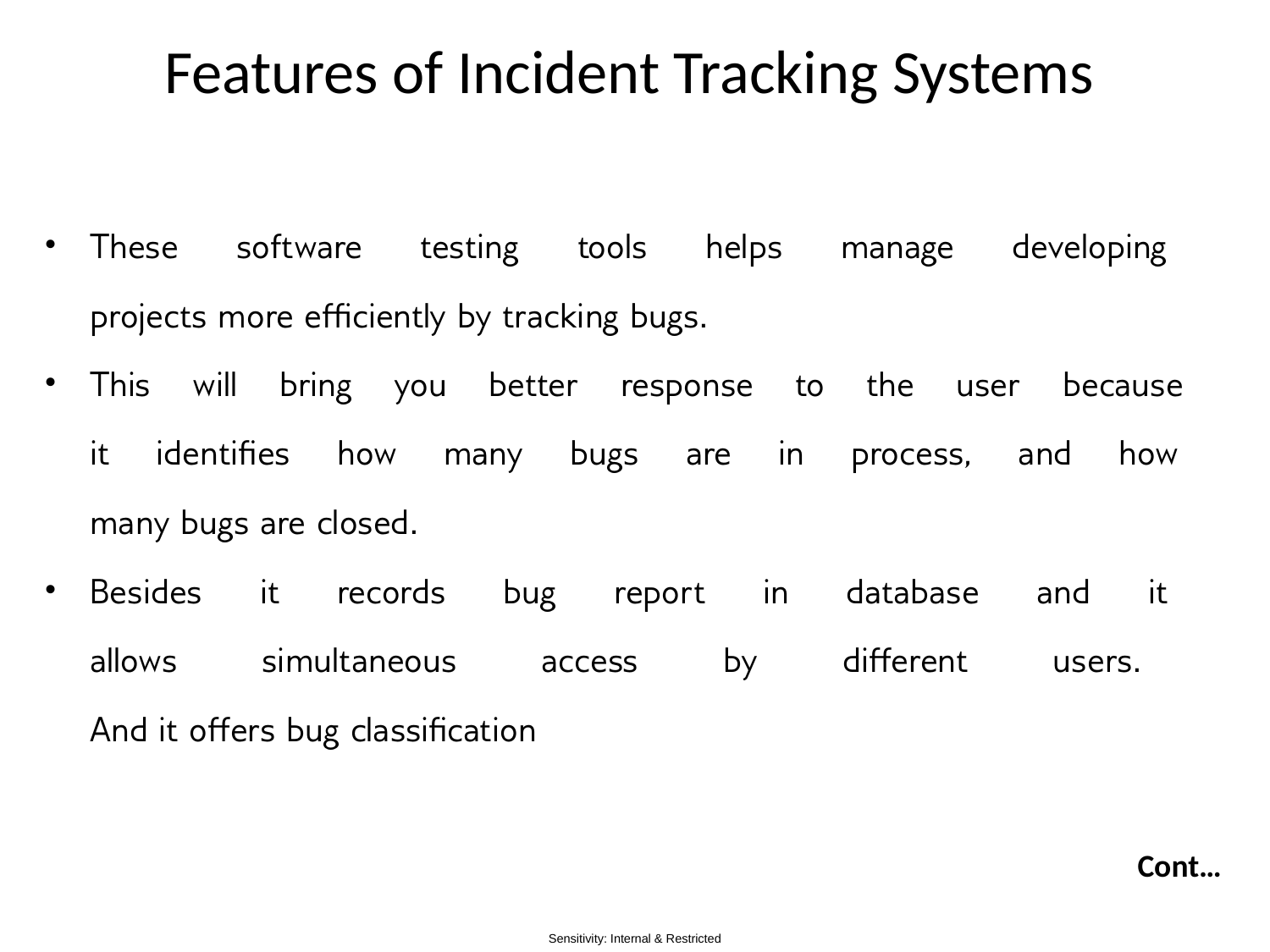

# Features of Incident Tracking Systems
These software testing tools helps manage developing
projects more efficiently by tracking bugs.
This will bring you better response to the user because
it identifies how many bugs are in process, and how
many bugs are closed.
Besides it records bug report in database and it
allows simultaneous access by different users.
And it offers bug classification
Cont…